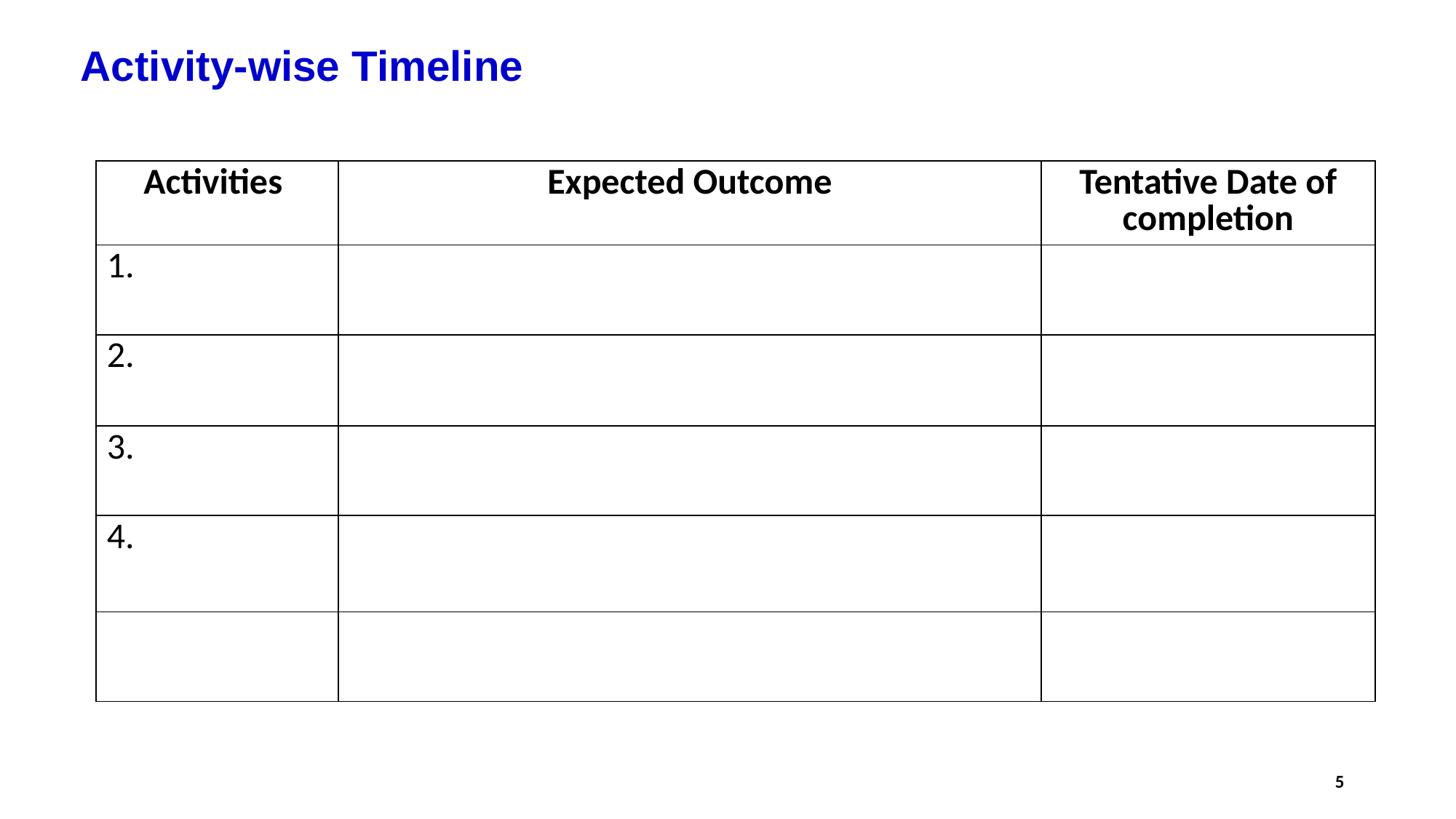

# Activity-wise Timeline
| Activities | Expected Outcome | Tentative Date of completion |
| --- | --- | --- |
| 1. |  |  |
| 2. |  |  |
| 3. |  |  |
| 4. |  |  |
|  |  |  |
5